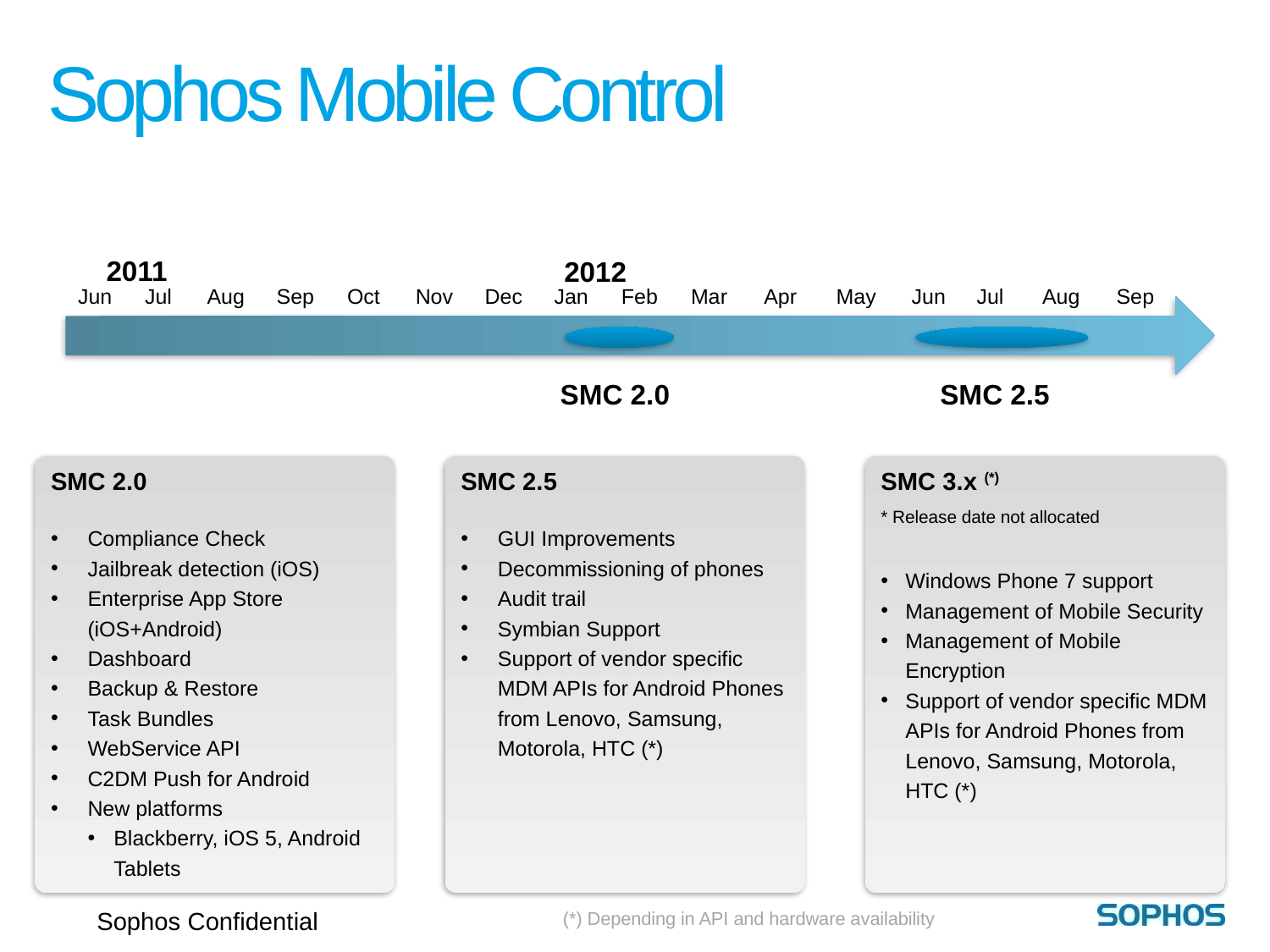

# Sophos Mobile Control
2011
2012
Jun
Jul
Aug
Sep
Oct
Nov
Dec
Jan
Feb
Mar
Apr
May
Jun
Jul
Aug
Sep

SMC 2.0

SMC 2.5
SMC 2.0

Compliance Check
Jailbreak detection (iOS)
Enterprise App Store (iOS+Android)
Dashboard
Backup & Restore
Task Bundles
WebService API
C2DM Push for Android
New platforms
Blackberry, iOS 5, Android Tablets

SMC 2.5

GUI Improvements
Decommissioning of phones
Audit trail
Symbian Support
Support of vendor specific MDM APIs for Android Phones from Lenovo, Samsung, Motorola, HTC (*)

SMC 3.x (*)
* Release date not allocated

Windows Phone 7 support
Management of Mobile Security
Management of Mobile Encryption
Support of vendor specific MDM APIs for Android Phones from Lenovo, Samsung, Motorola, HTC (*)

Sophos Confidential
(*) Depending in API and hardware availability